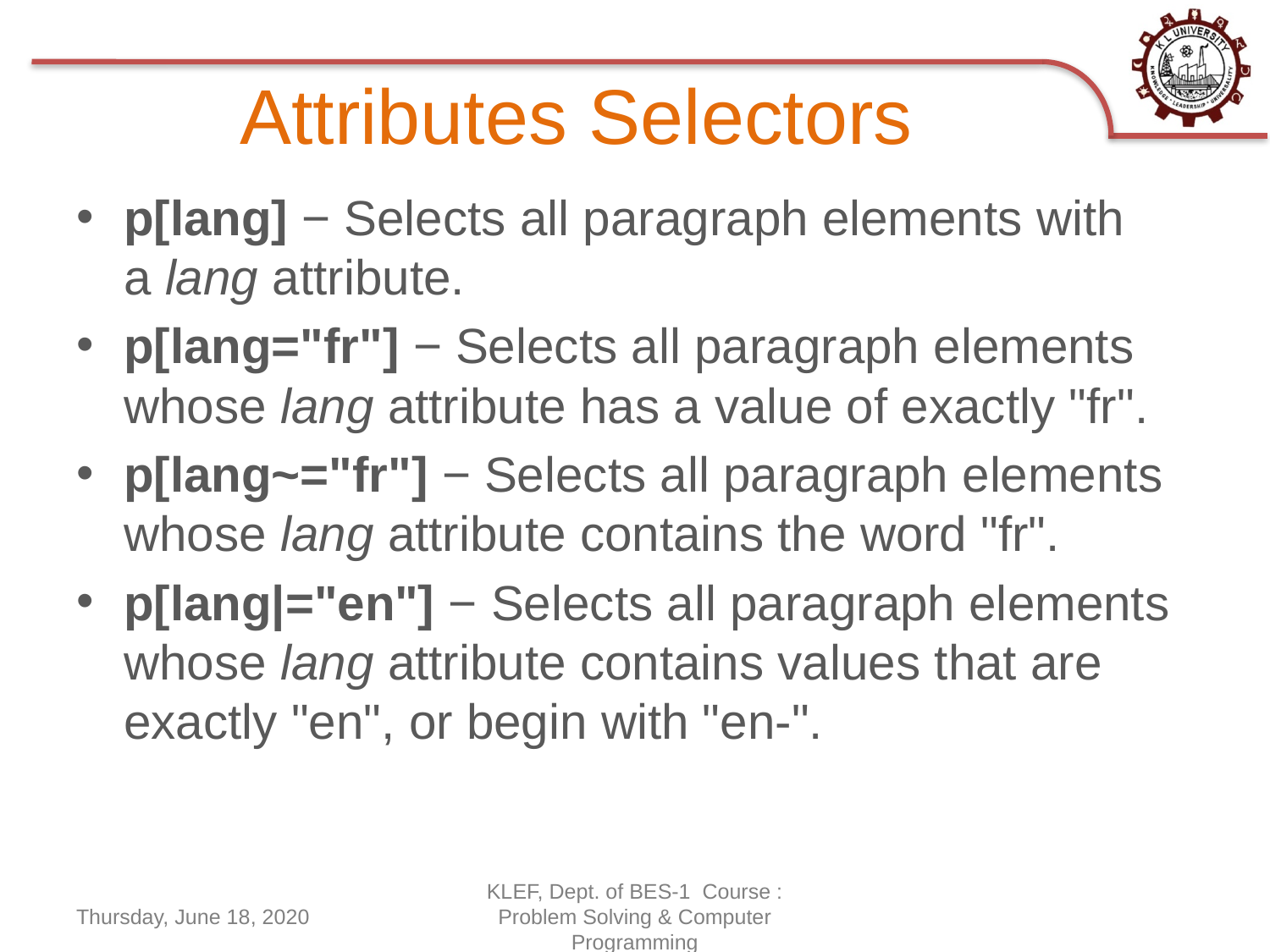

# Attributes Selectors
p[lang] − Selects all paragraph elements with a lang attribute.
p[lang="fr"] − Selects all paragraph elements whose lang attribute has a value of exactly "fr".
p[lang~="fr"] − Selects all paragraph elements whose lang attribute contains the word "fr".
p[lang|="en"] − Selects all paragraph elements whose lang attribute contains values that are exactly "en", or begin with "en-".

Thursday, June 18, 2020
KLEF, Dept. of BES-1  Course : Problem Solving & Computer Programming